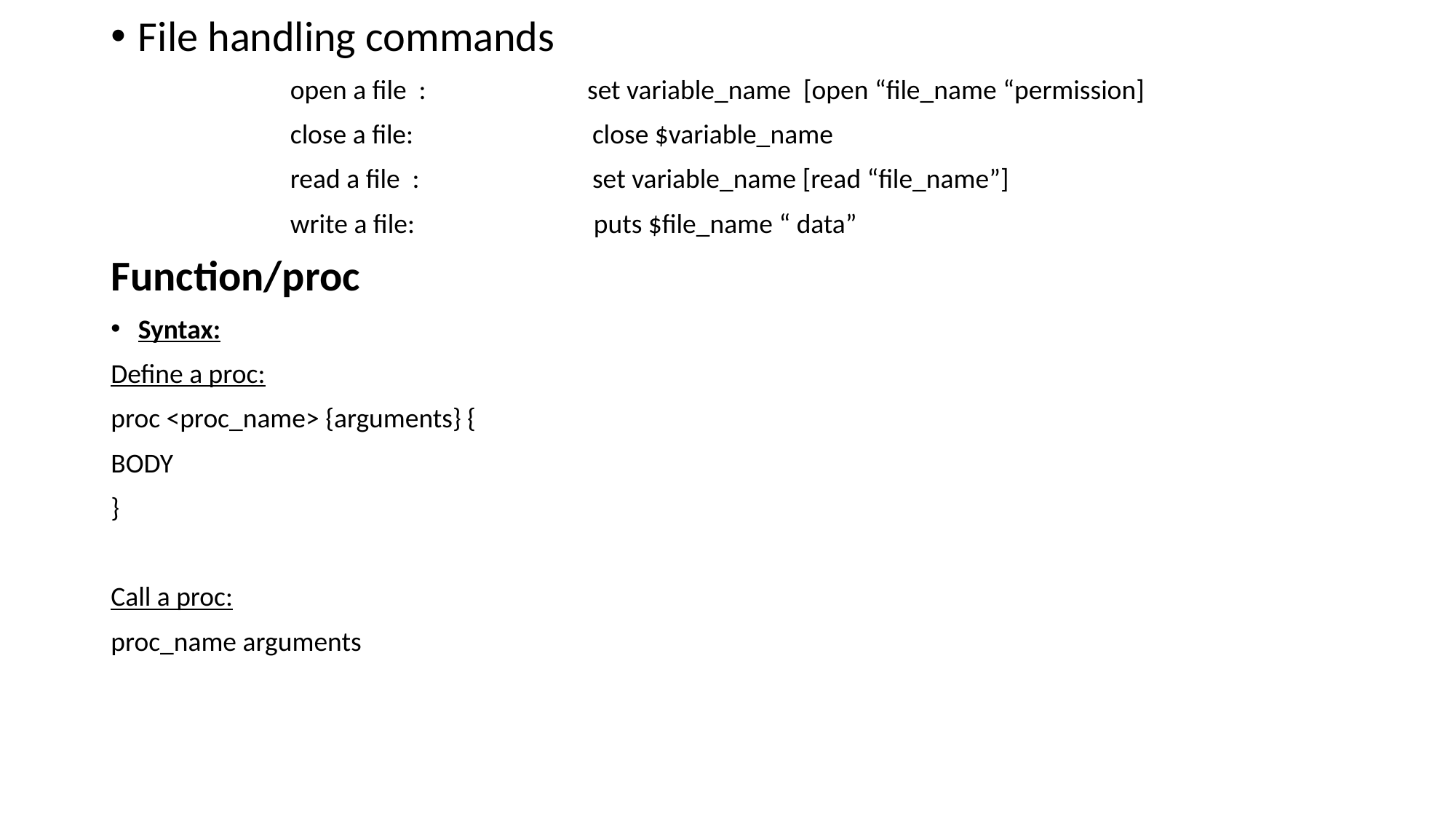

File handling commands
                             open a file  :                          set variable_name  [open “file_name “permission]
                             close a file:                             close $variable_name
                             read a file  :                            set variable_name [read “file_name”]
                             write a file:                             puts $file_name “ data”
Function/proc
Syntax:
Define a proc:
proc <proc_name> {arguments} {
BODY
}

Call a proc:
proc_name arguments